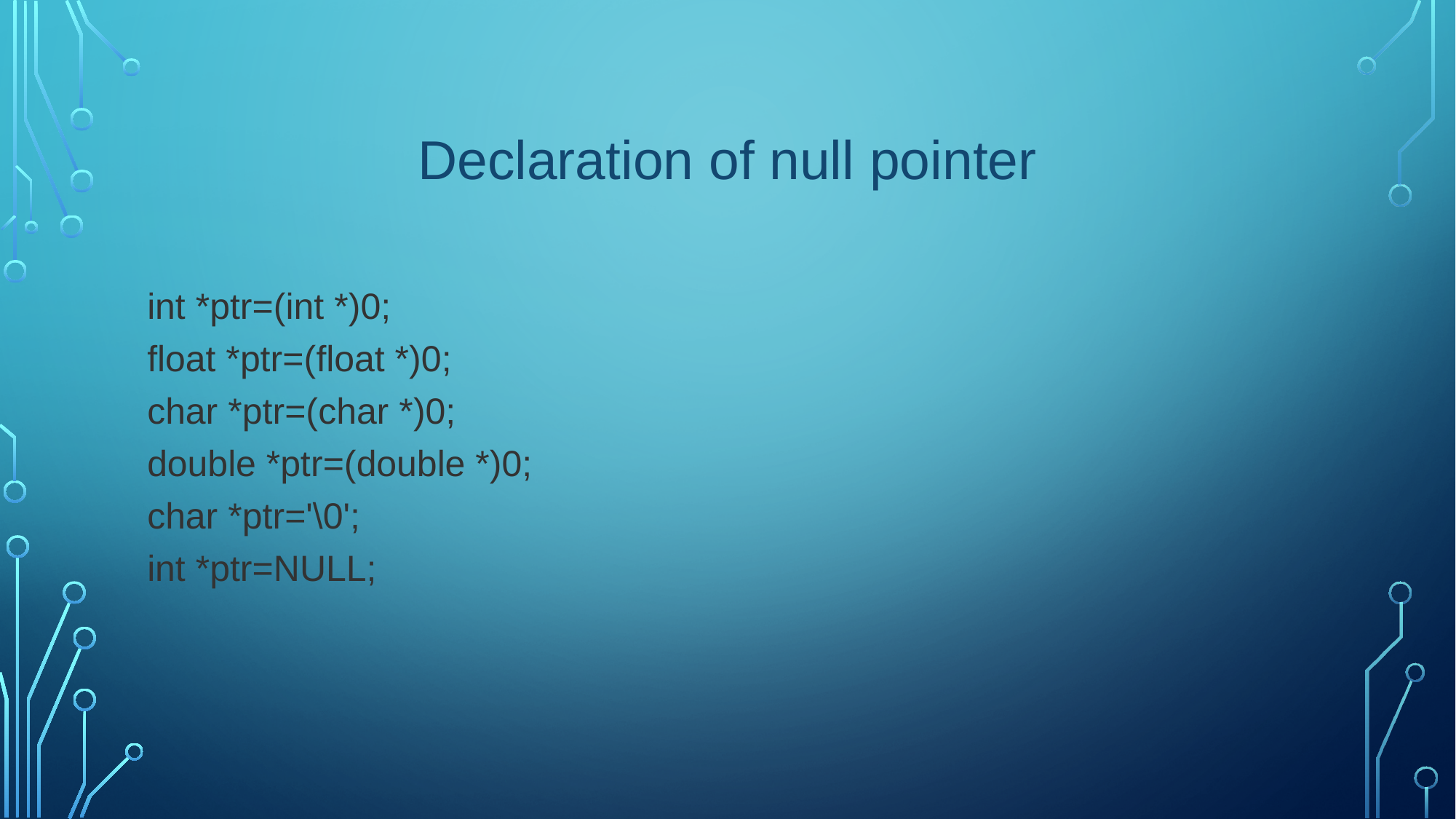

# Declaration of null pointer
int *ptr=(int *)0;
float *ptr=(float *)0;
char *ptr=(char *)0;
double *ptr=(double *)0;
char *ptr='\0';
int *ptr=NULL;